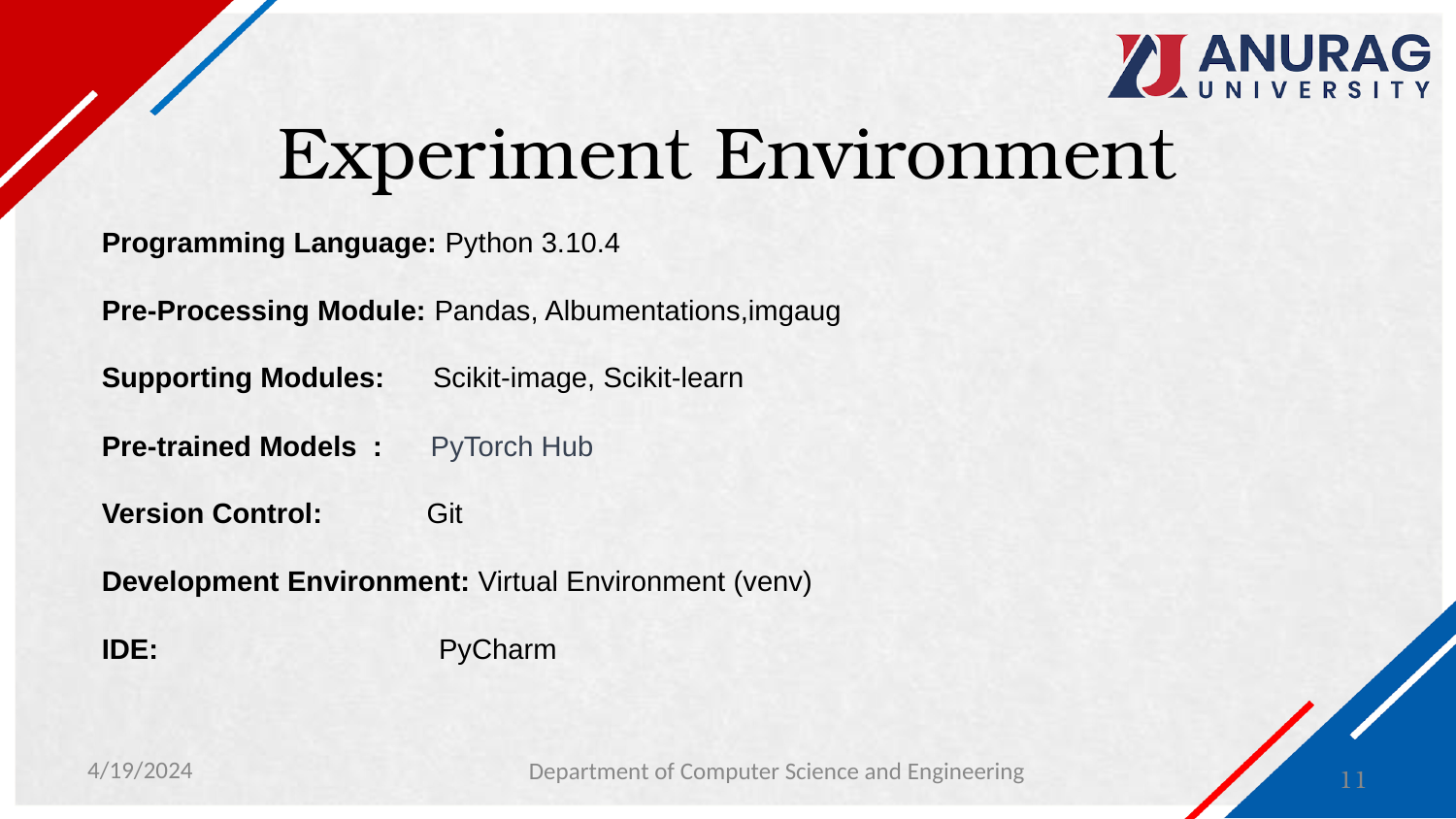

# Experiment Environment
Programming Language: Python 3.10.4
Pre-Processing Module: Pandas, Albumentations,imgaug
Supporting Modules:      Scikit-image, Scikit-learn
Pre-trained Models  :      PyTorch Hub
Version Control:             Git
Development Environment: Virtual Environment (venv)
IDE:                                   PyCharm

4/19/2024
Department of Computer Science and Engineering
11